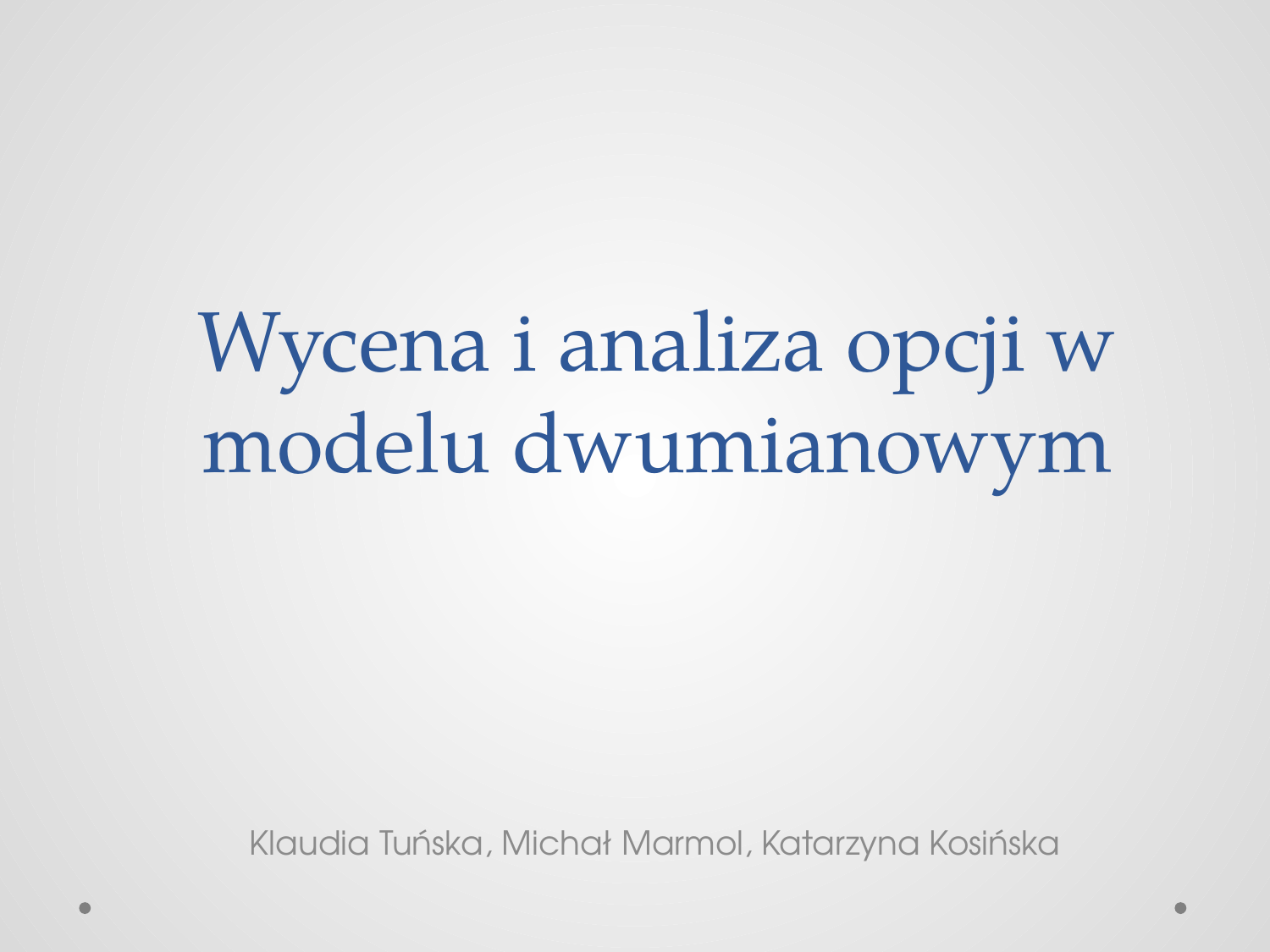

# Wycena i analiza opcji w modelu dwumianowym
Klaudia Tuńska, Michał Marmol, Katarzyna Kosińska